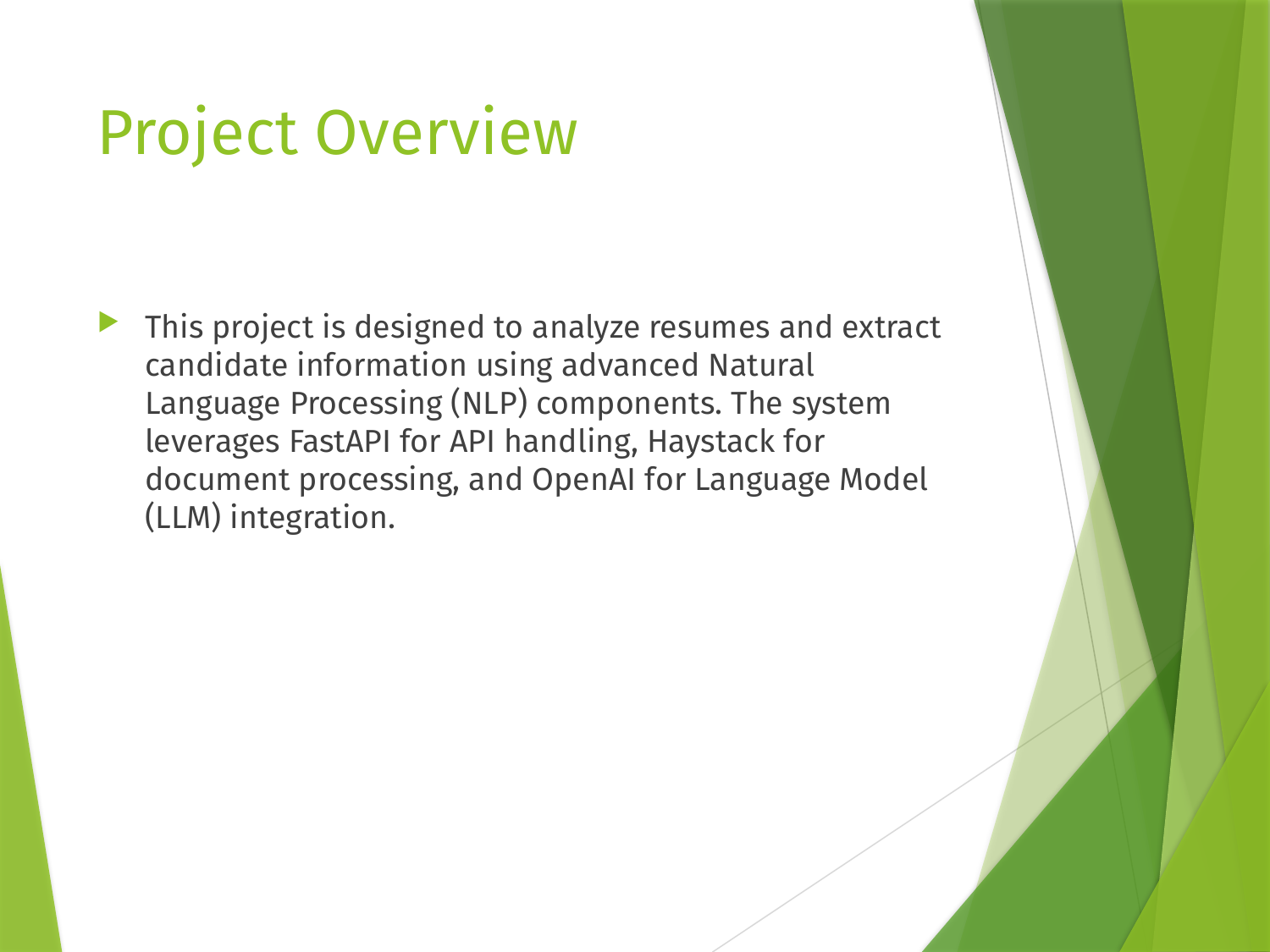

# Project Overview
This project is designed to analyze resumes and extract candidate information using advanced Natural Language Processing (NLP) components. The system leverages FastAPI for API handling, Haystack for document processing, and OpenAI for Language Model (LLM) integration.